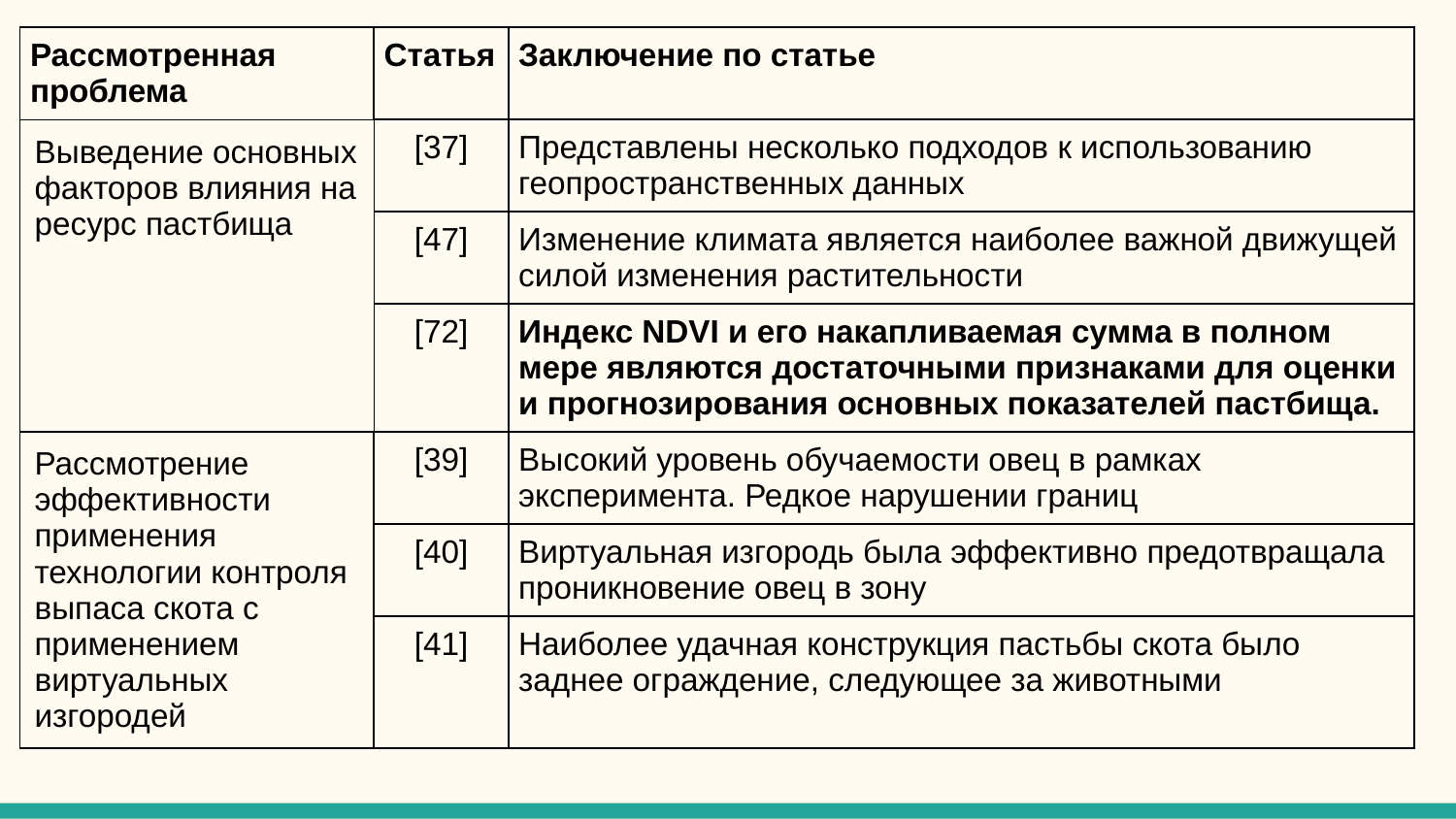

| Рассмотренная проблема | Статья | Заключение по статье |
| --- | --- | --- |
| Выведение основных факторов влияния на ресурс пастбища | [37] | Представлены несколько подходов к использованию геопространственных данных |
|  | [47] | Изменение климата является наиболее важной движущей силой изменения растительности |
|  | [72] | Индекс NDVI и его накапливаемая сумма в полном мере являются достаточными признаками для оценки и прогнозирования основных показателей пастбища. |
| Рассмотрение эффективности применения технологии контроля выпаса скота с применением виртуальных изгородей | [39] | Высокий уровень обучаемости овец в рамках эксперимента. Редкое нарушении границ |
|  | [40] | Виртуальная изгородь была эффективно предотвращала проникновение овец в зону |
|  | [41] | Наиболее удачная конструкция пастьбы скота было заднее ограждение, следующее за животными |